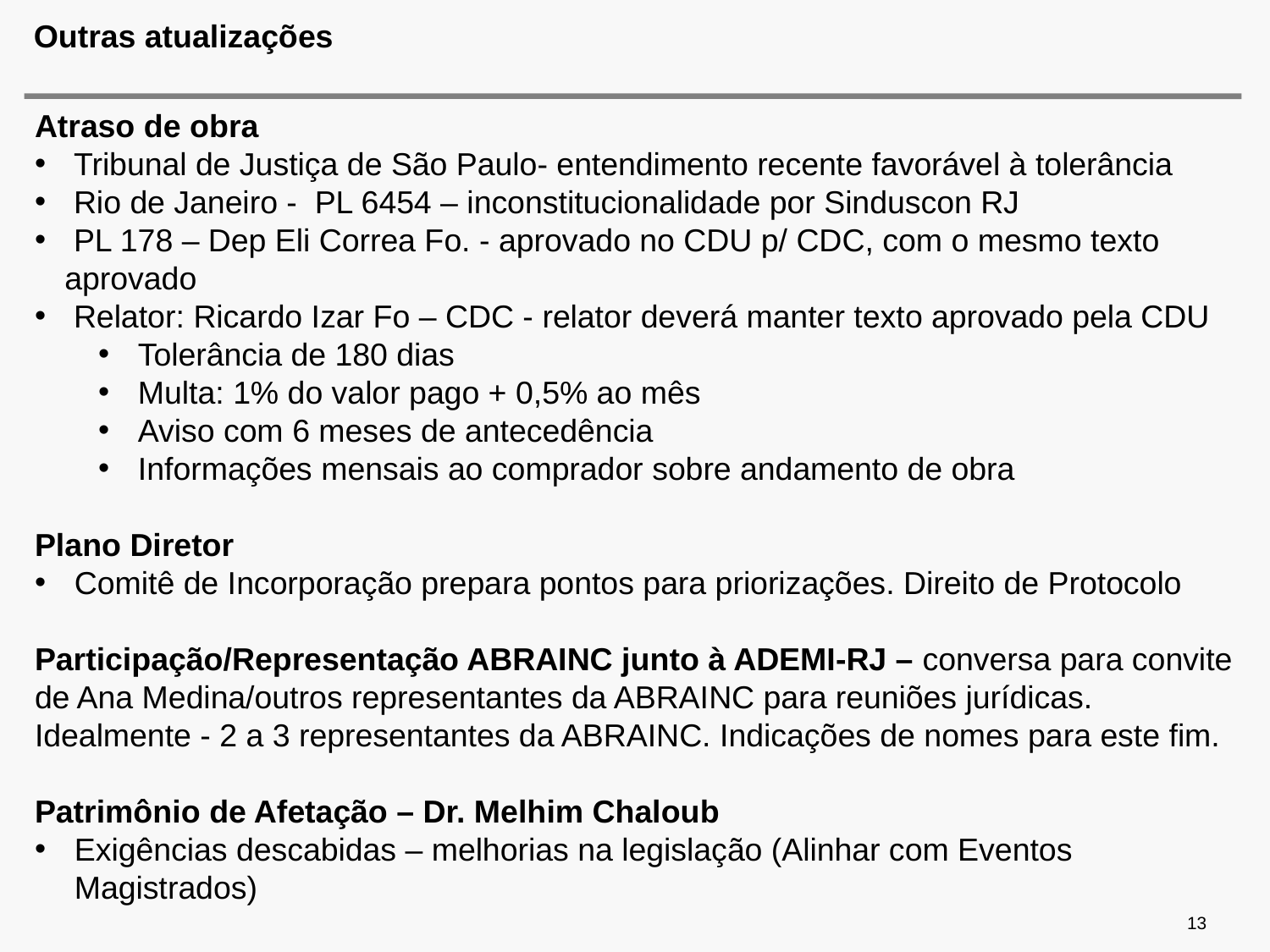

# Outras atualizações

Atraso de obra
 Tribunal de Justiça de São Paulo- entendimento recente favorável à tolerância
 Rio de Janeiro -  PL 6454 – inconstitucionalidade por Sinduscon RJ
 PL 178 – Dep Eli Correa Fo. - aprovado no CDU p/ CDC, com o mesmo texto aprovado
 Relator: Ricardo Izar Fo – CDC - relator deverá manter texto aprovado pela CDU
Tolerância de 180 dias
Multa: 1% do valor pago + 0,5% ao mês
Aviso com 6 meses de antecedência
Informações mensais ao comprador sobre andamento de obra

Plano Diretor
Comitê de Incorporação prepara pontos para priorizações. Direito de Protocolo

Participação/Representação ABRAINC junto à ADEMI-RJ – conversa para convite de Ana Medina/outros representantes da ABRAINC para reuniões jurídicas. Idealmente - 2 a 3 representantes da ABRAINC. Indicações de nomes para este fim.

Patrimônio de Afetação – Dr. Melhim Chaloub
Exigências descabidas – melhorias na legislação (Alinhar com Eventos Magistrados)

13